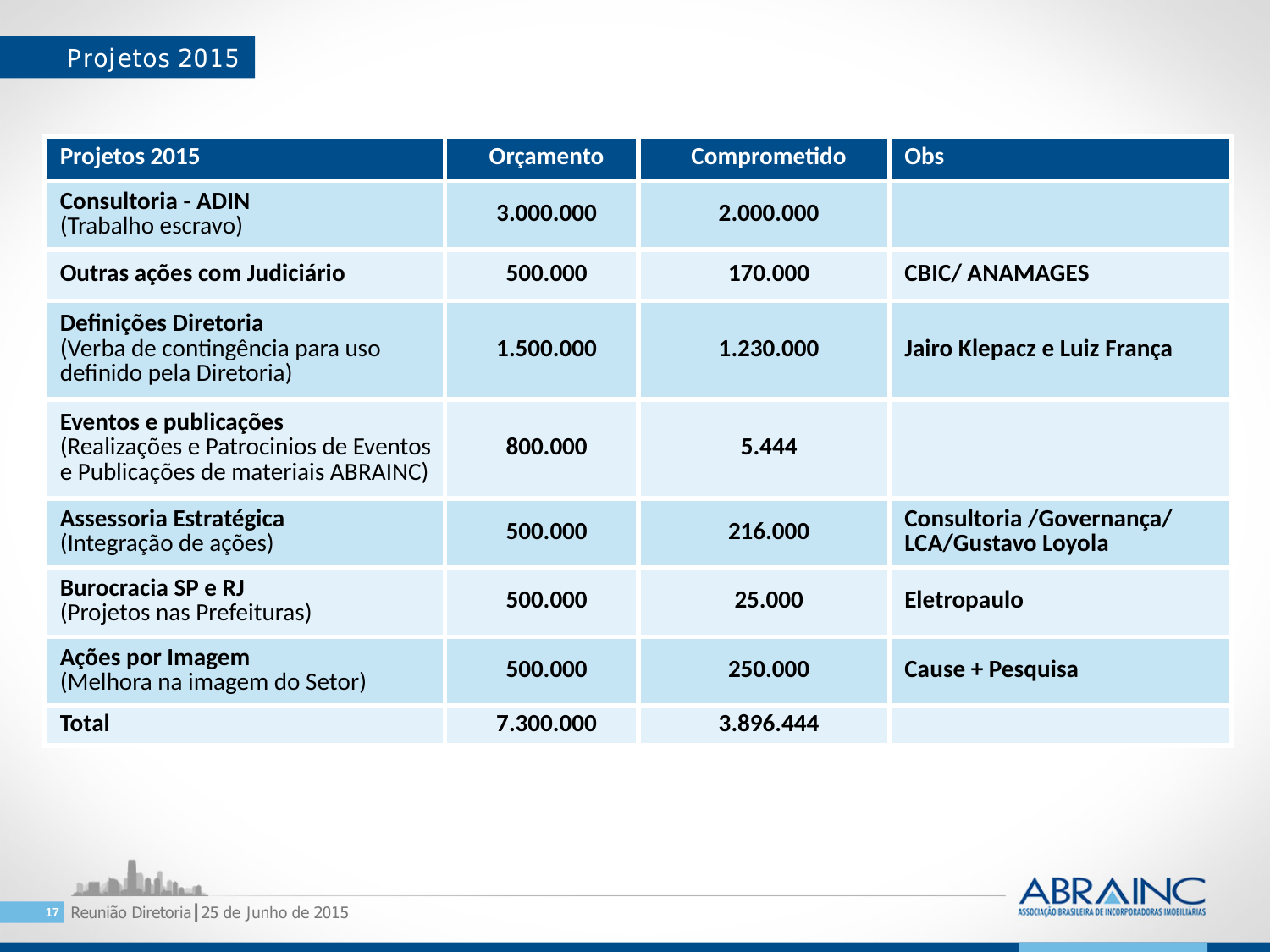

Projetos 2015
| Projetos 2015 | Orçamento | Comprometido | Obs |
| --- | --- | --- | --- |
| Consultoria - ADIN (Trabalho escravo) | 3.000.000 | 2.000.000 |  |
| Outras ações com Judiciário | 500.000 | 170.000 | CBIC/ ANAMAGES |
| Definições Diretoria (Verba de contingência para uso definido pela Diretoria) | 1.500.000 | 1.230.000 | Jairo Klepacz e Luiz França |
| Eventos e publicações (Realizações e Patrocinios de Eventos e Publicações de materiais ABRAINC) | 800.000 | 5.444 |  |
| Assessoria Estratégica (Integração de ações) | 500.000 | 216.000 | Consultoria /Governança/ LCA/Gustavo Loyola |
| Burocracia SP e RJ (Projetos nas Prefeituras) | 500.000 | 25.000 | Eletropaulo |
| Ações por Imagem (Melhora na imagem do Setor) | 500.000 | 250.000 | Cause + Pesquisa |
| Total | 7.300.000 | 3.896.444 |  |